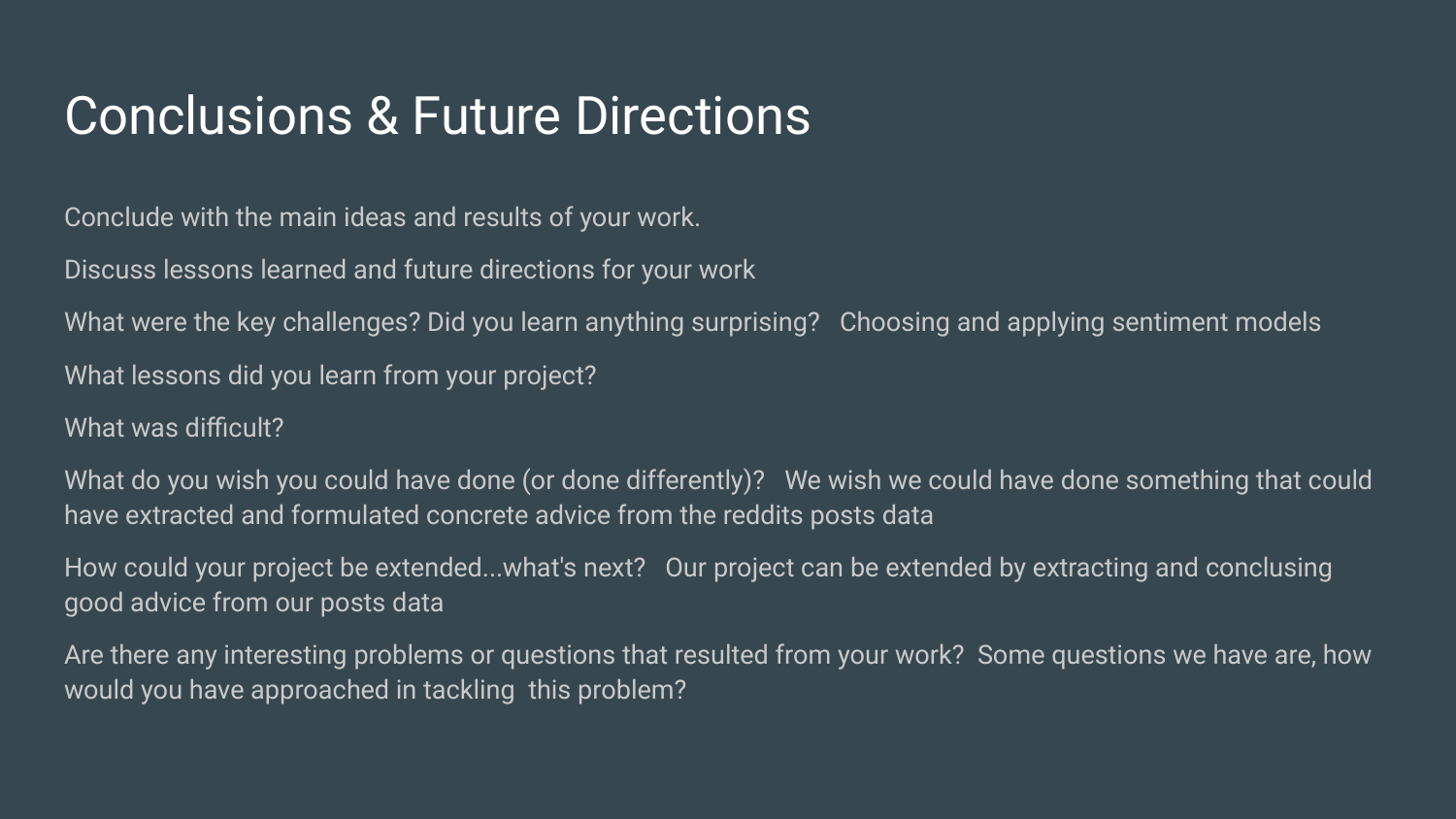

# Conclusions & Future Directions
Conclude with the main ideas and results of your work.
Discuss lessons learned and future directions for your work
What were the key challenges? Did you learn anything surprising?   Choosing and applying sentiment models
What lessons did you learn from your project?
What was difficult?
What do you wish you could have done (or done differently)?   We wish we could have done something that could have extracted and formulated concrete advice from the reddits posts data
How could your project be extended...what's next?   Our project can be extended by extracting and conclusing good advice from our posts data
Are there any interesting problems or questions that resulted from your work?  Some questions we have are, how would you have approached in tackling  this problem?